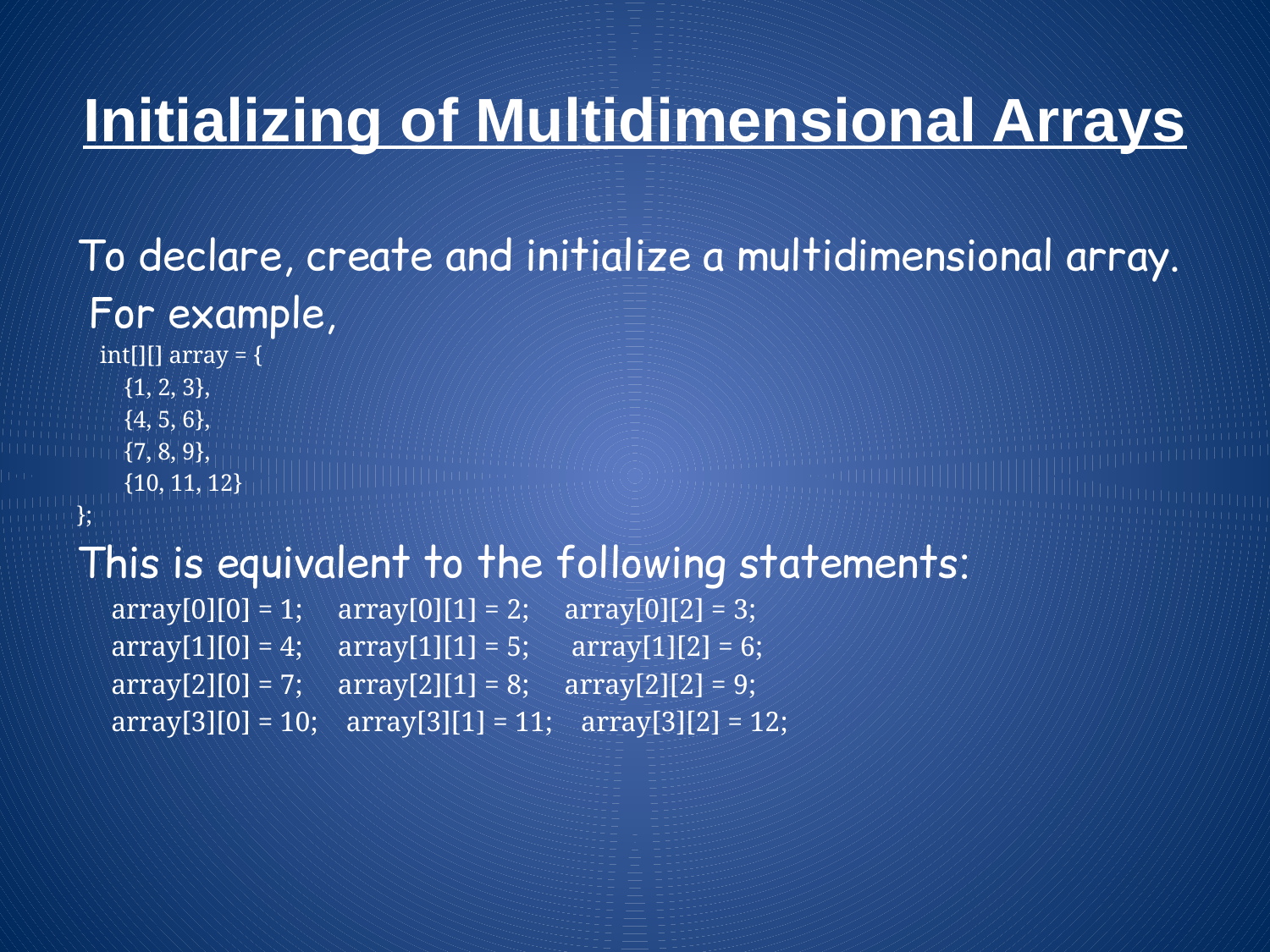

# Initializing of Multidimensional Arrays
To declare, create and initialize a multidimensional array.
 For example,
    int[][] array = {
        {1, 2, 3},
        {4, 5, 6},
        {7, 8, 9},
        {10, 11, 12}
};
This is equivalent to the following statements:
     array[0][0] = 1;     array[0][1] = 2;     array[0][2] = 3;
     array[1][0] = 4;     array[1][1] = 5;      array[1][2] = 6;
     array[2][0] = 7;     array[2][1] = 8;     array[2][2] = 9;
     array[3][0] = 10;    array[3][1] = 11;    array[3][2] = 12;